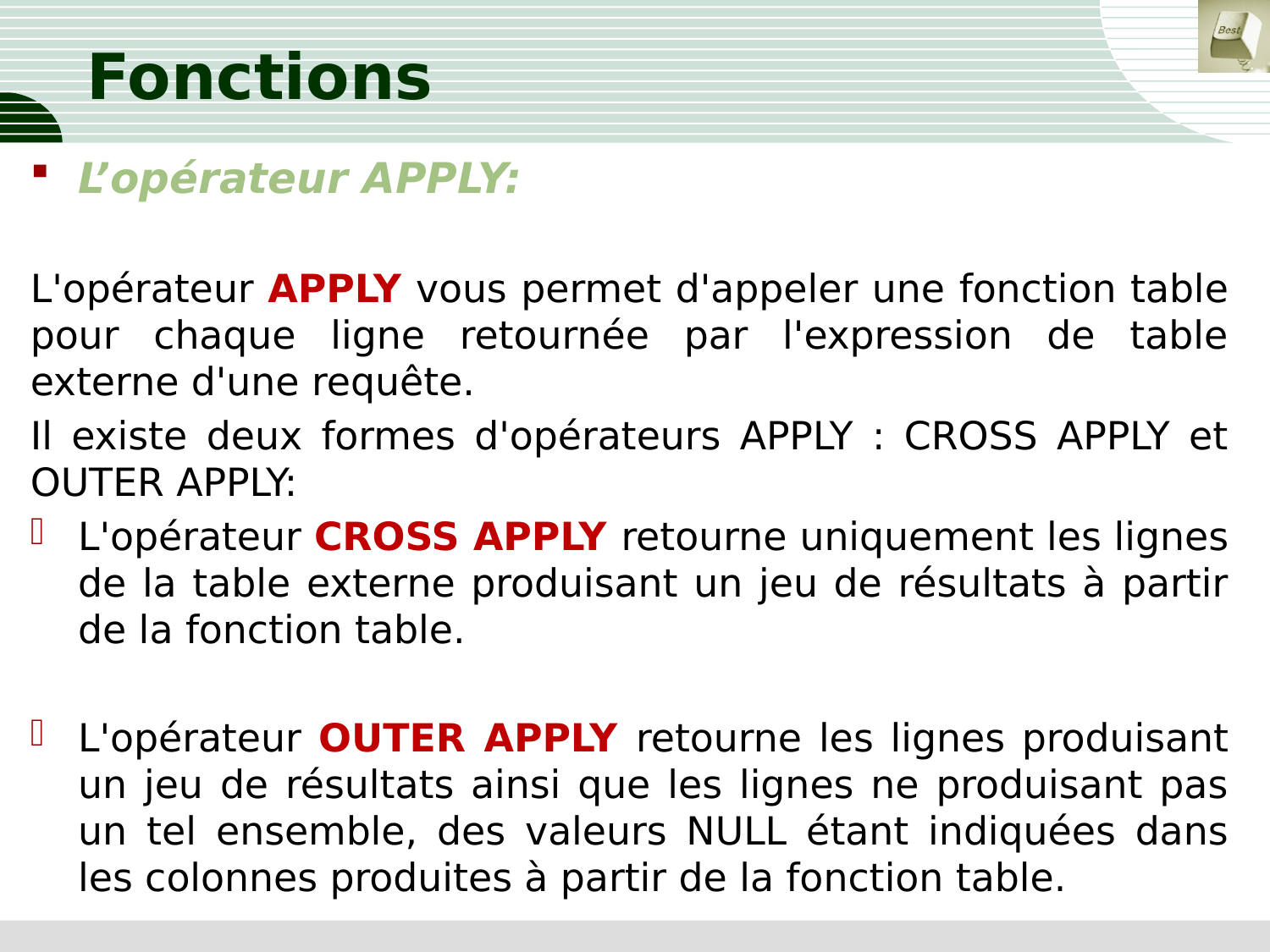

# Fonctions
L’opérateur APPLY:

L'opérateur APPLY vous permet d'appeler une fonction table pour chaque ligne retournée par l'expression de table externe d'une requête.
Il existe deux formes d'opérateurs APPLY : CROSS APPLY et OUTER APPLY:
L'opérateur CROSS APPLY retourne uniquement les lignes de la table externe produisant un jeu de résultats à partir de la fonction table.

L'opérateur OUTER APPLY retourne les lignes produisant un jeu de résultats ainsi que les lignes ne produisant pas un tel ensemble, des valeurs NULL étant indiquées dans les colonnes produites à partir de la fonction table.